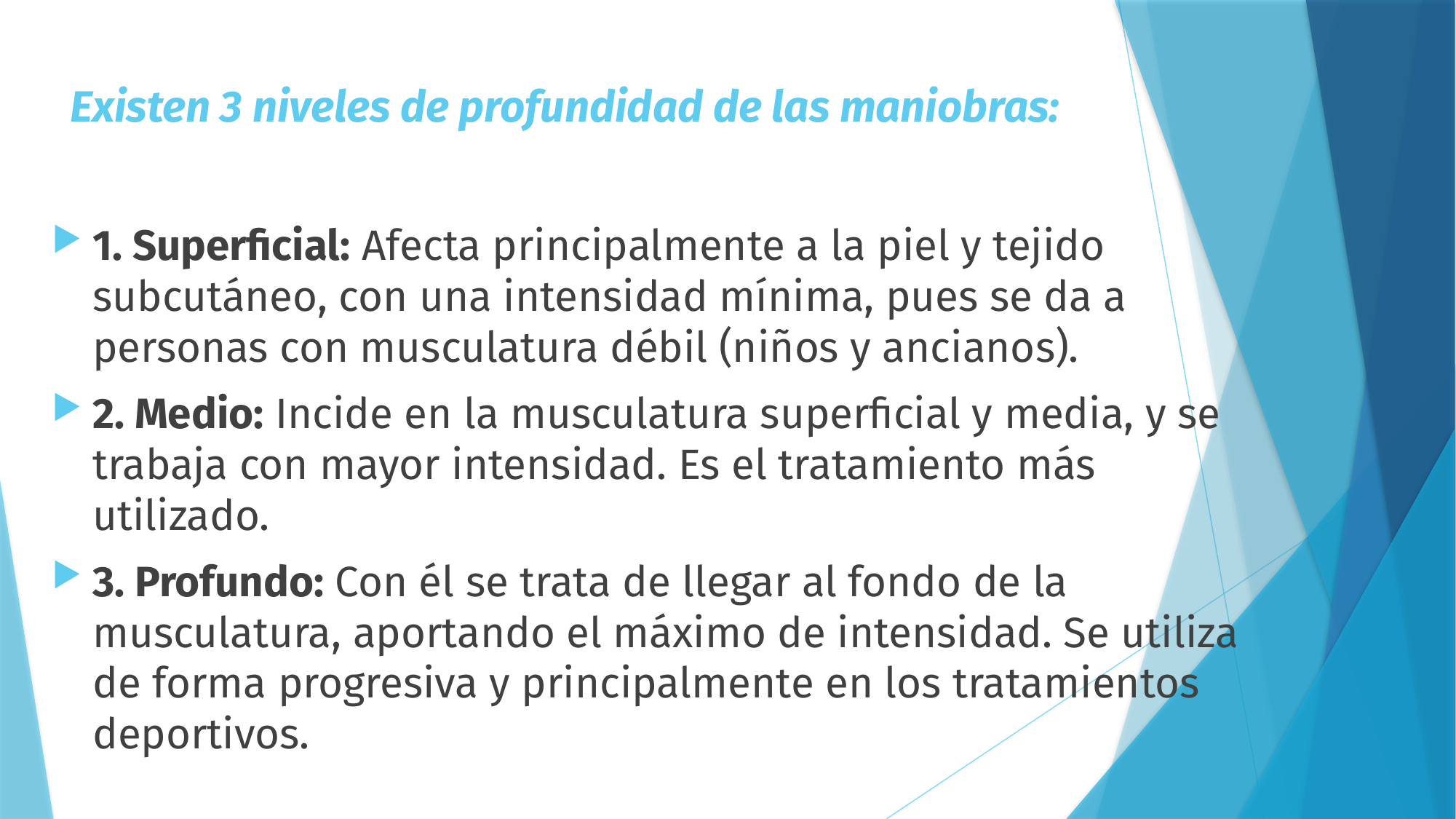

# Existen 3 niveles de profundidad de las maniobras:
1. Superficial: Afecta principalmente a la piel y tejido subcutáneo, con una intensidad mínima, pues se da a personas con musculatura débil (niños y ancianos).
2. Medio: Incide en la musculatura superficial y media, y se trabaja con mayor intensidad. Es el tratamiento más utilizado.
3. Profundo: Con él se trata de llegar al fondo de la musculatura, aportando el máximo de intensidad. Se utiliza de forma progresiva y principalmente en los tratamientos deportivos.